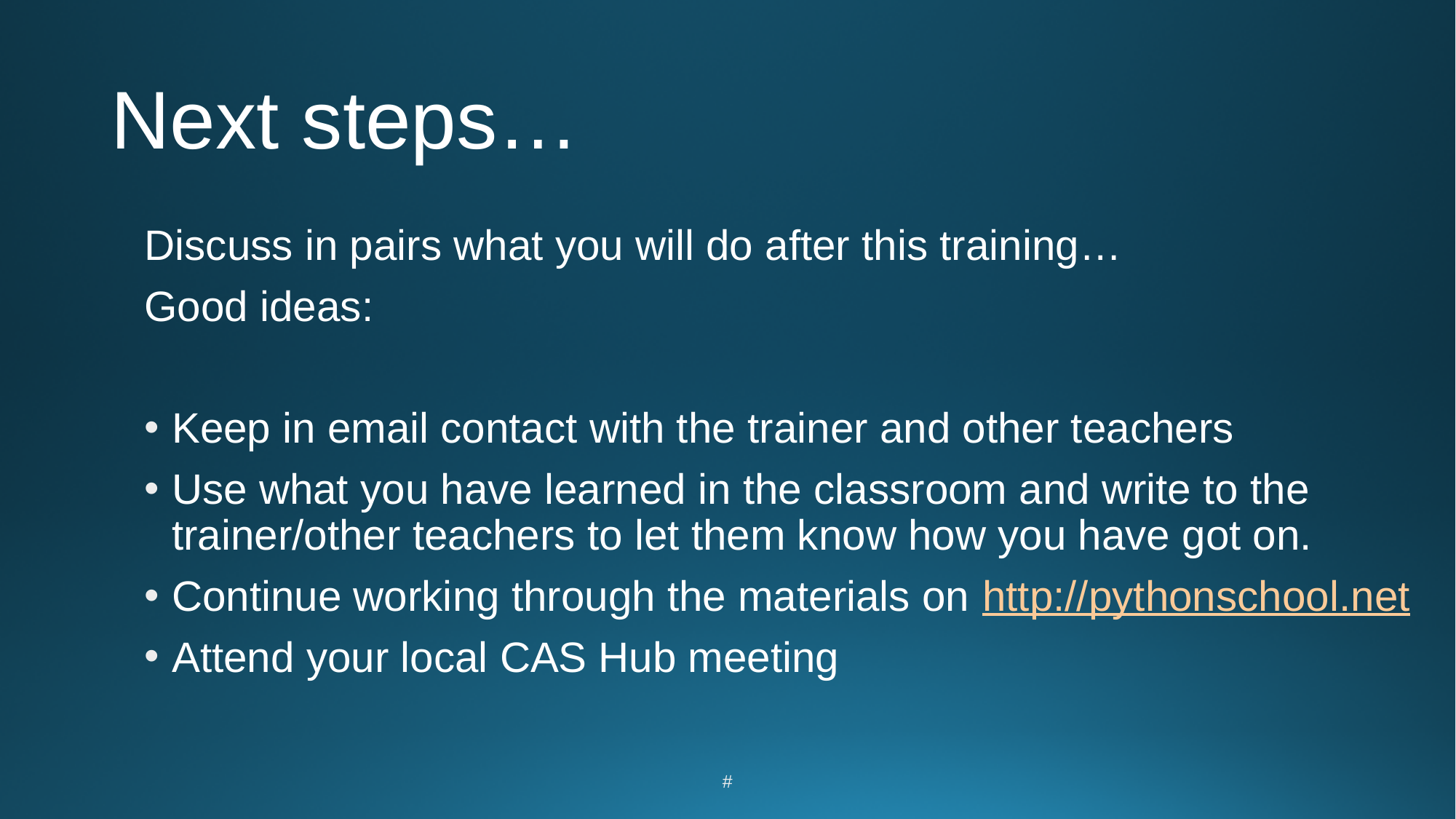

# Next steps…
Discuss in pairs what you will do after this training…
Good ideas:

Keep in email contact with the trainer and other teachers
Use what you have learned in the classroom and write to the trainer/other teachers to let them know how you have got on.
Continue working through the materials on http://pythonschool.net
Attend your local CAS Hub meeting

#